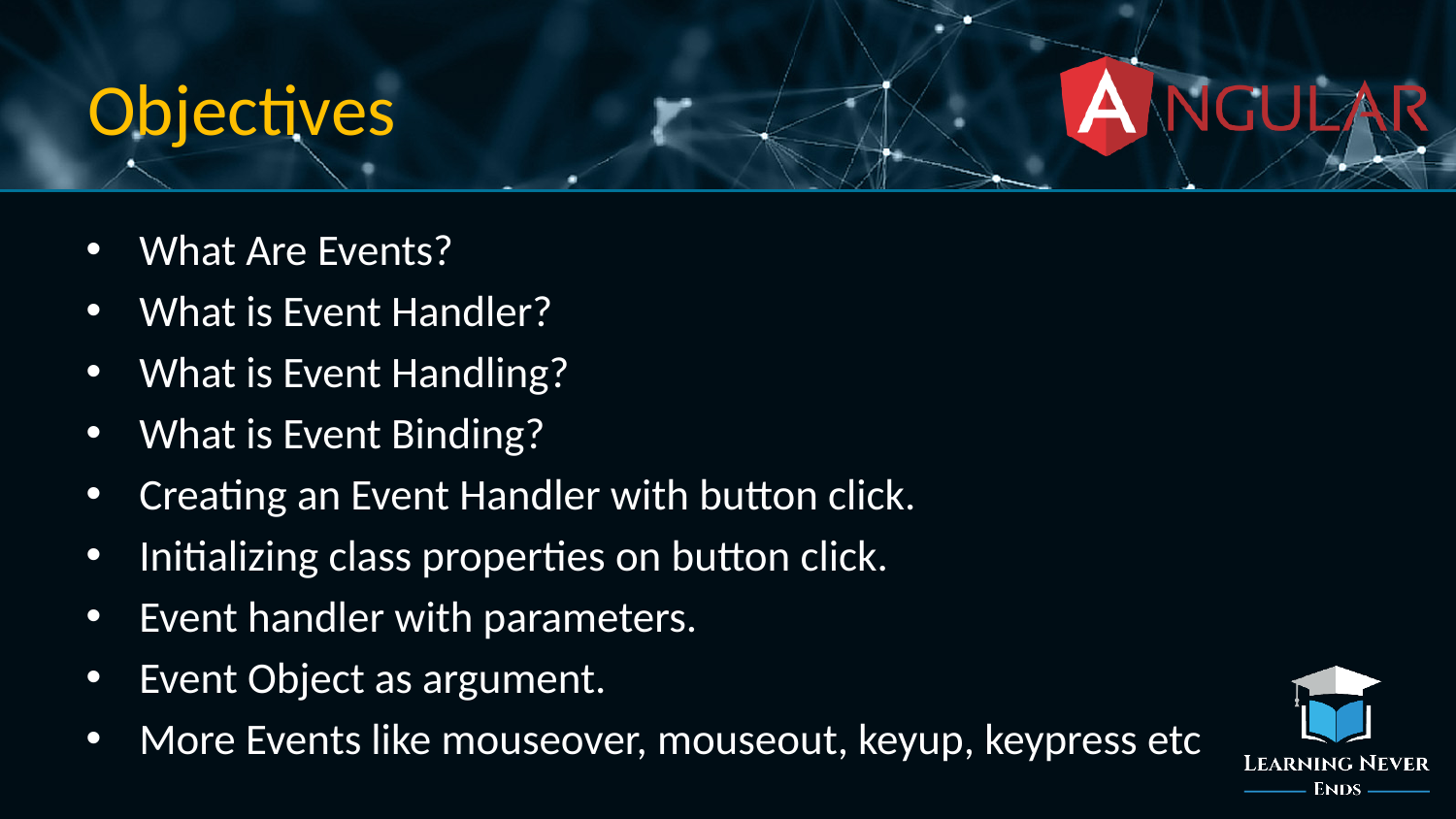

# Objectives
What Are Events?
What is Event Handler?
What is Event Handling?
What is Event Binding?
Creating an Event Handler with button click.
Initializing class properties on button click.
Event handler with parameters.
Event Object as argument.
More Events like mouseover, mouseout, keyup, keypress etc